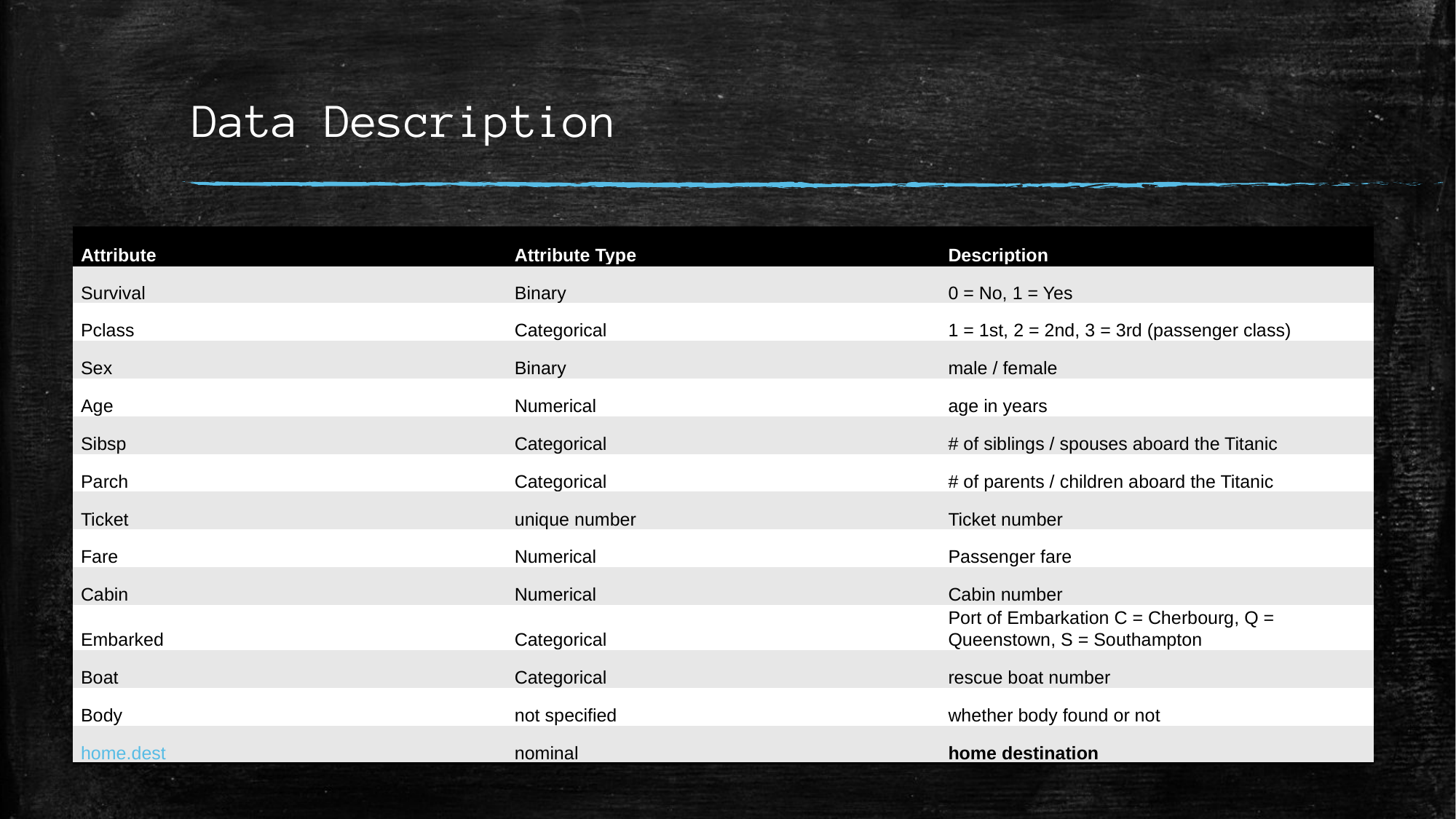

# Data Description
| Attribute | Attribute Type | Description |
| --- | --- | --- |
| Survival | Binary | 0 = No, 1 = Yes |
| Pclass | Categorical | 1 = 1st, 2 = 2nd, 3 = 3rd (passenger class) |
| Sex | Binary | male / female |
| Age | Numerical | age in years |
| Sibsp | Categorical | # of siblings / spouses aboard the Titanic |
| Parch | Categorical | # of parents / children aboard the Titanic |
| Ticket | unique number | Ticket number |
| Fare | Numerical | Passenger fare |
| Cabin | Numerical | Cabin number |
| Embarked | Categorical | Port of Embarkation C = Cherbourg, Q = Queenstown, S = Southampton |
| Boat | Categorical | rescue boat number |
| Body | not specified | whether body found or not |
| home.dest | nominal | home destination |